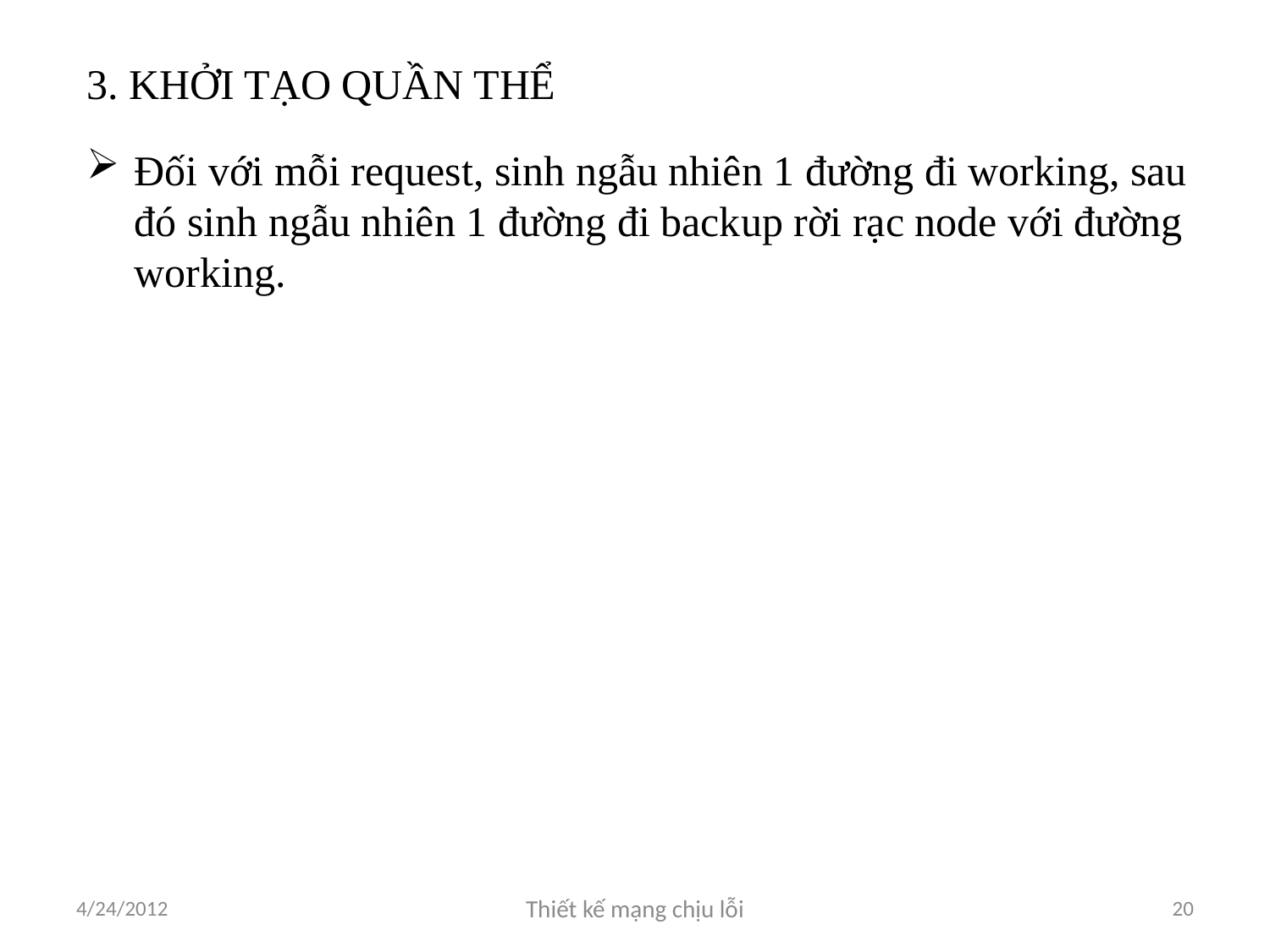

# 3. KHỞI TẠO QUẦN THỂ
Đối với mỗi request, sinh ngẫu nhiên 1 đường đi working, sau đó sinh ngẫu nhiên 1 đường đi backup rời rạc node với đường working.
4/24/2012
Thiết kế mạng chịu lỗi
20